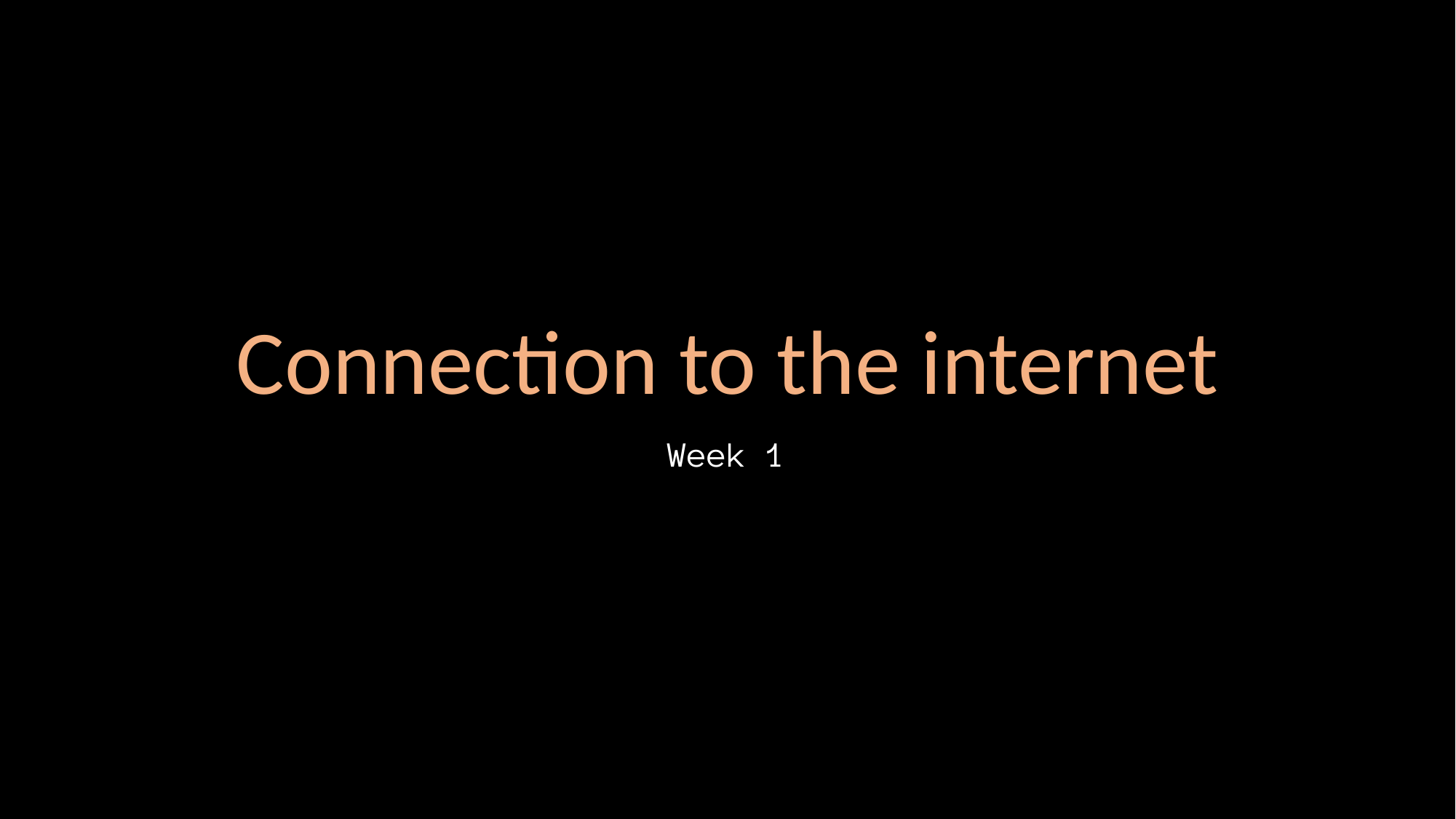

# Connection to the internet
Week 1